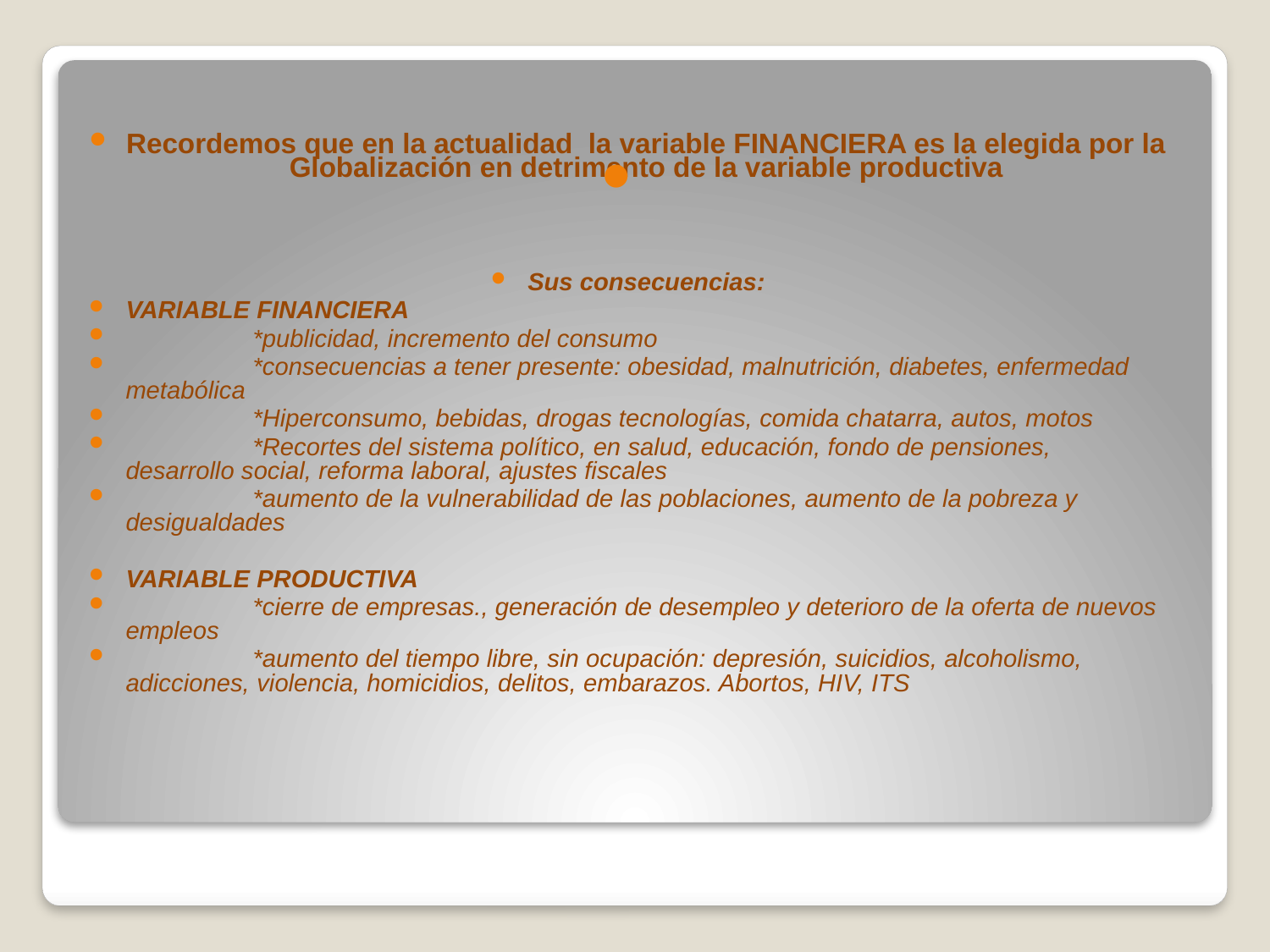

Recordemos que en la actualidad  la variable FINANCIERA es la elegida por la Globalización en detrimento de la variable productiva

Sus consecuencias:
VARIABLE FINANCIERA
	*publicidad, incremento del consumo
	*consecuencias a tener presente: obesidad, malnutrición, diabetes, enfermedad metabólica
	*Hiperconsumo, bebidas, drogas tecnologías, comida chatarra, autos, motos
	*Recortes del sistema político, en salud, educación, fondo de pensiones, desarrollo social, reforma laboral, ajustes fiscales
	*aumento de la vulnerabilidad de las poblaciones, aumento de la pobreza y desigualdades

VARIABLE PRODUCTIVA
	*cierre de empresas., generación de desempleo y deterioro de la oferta de nuevos empleos
	*aumento del tiempo libre, sin ocupación: depresión, suicidios, alcoholismo, adicciones, violencia, homicidios, delitos, embarazos. Abortos, HIV, ITS